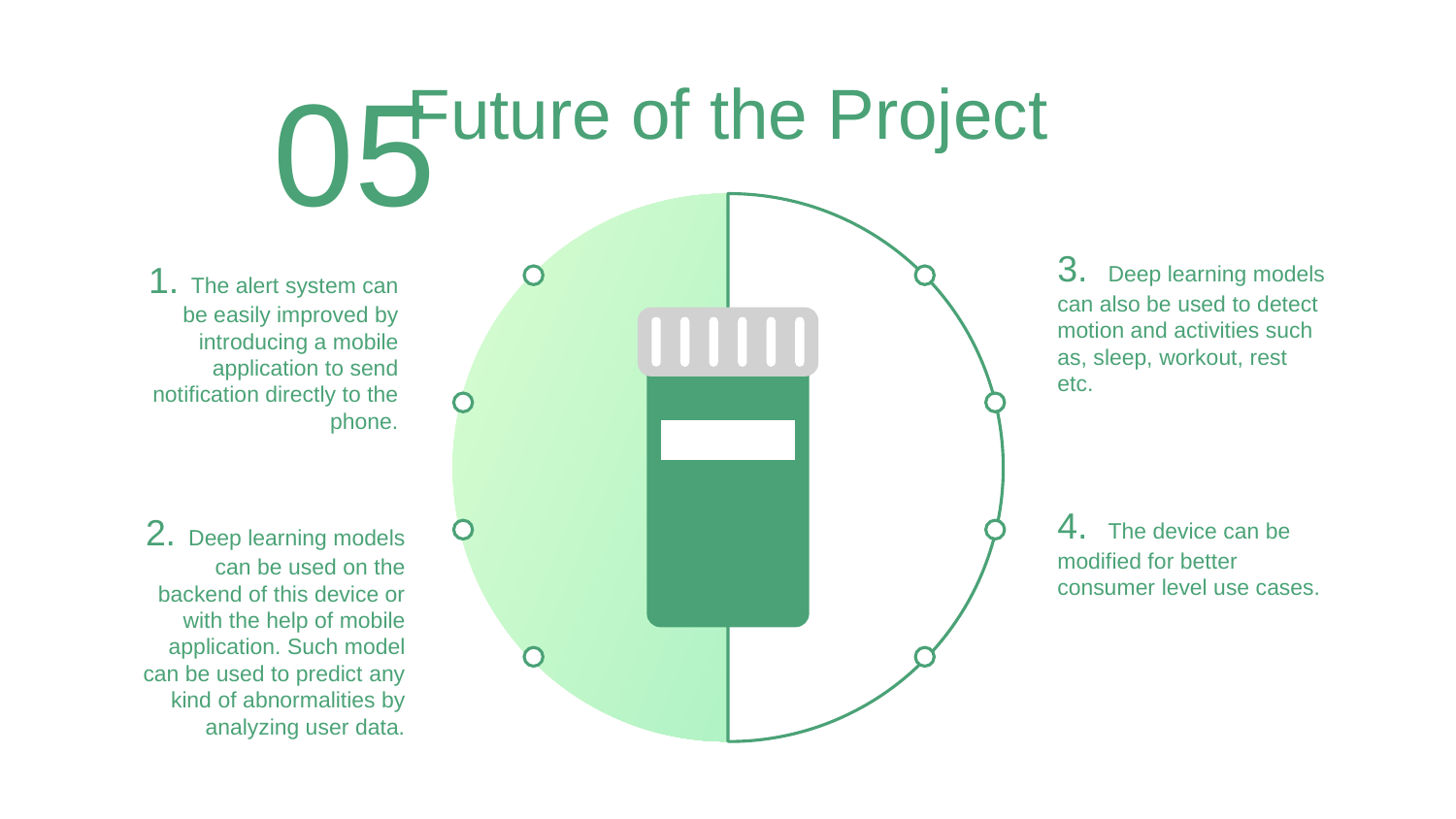

05
# Future of the Project

3.  Deep learning models can also be used to detect motion and activities such as, sleep, workout, rest etc.
1.  The alert system can be easily improved by introducing a mobile application to send notification directly to the phone.

4.  The device can be modified for better consumer level use cases.

2.  Deep learning models can be used on the backend of this device or with the help of mobile application. Such model can be used to predict any kind of abnormalities by analyzing user data.